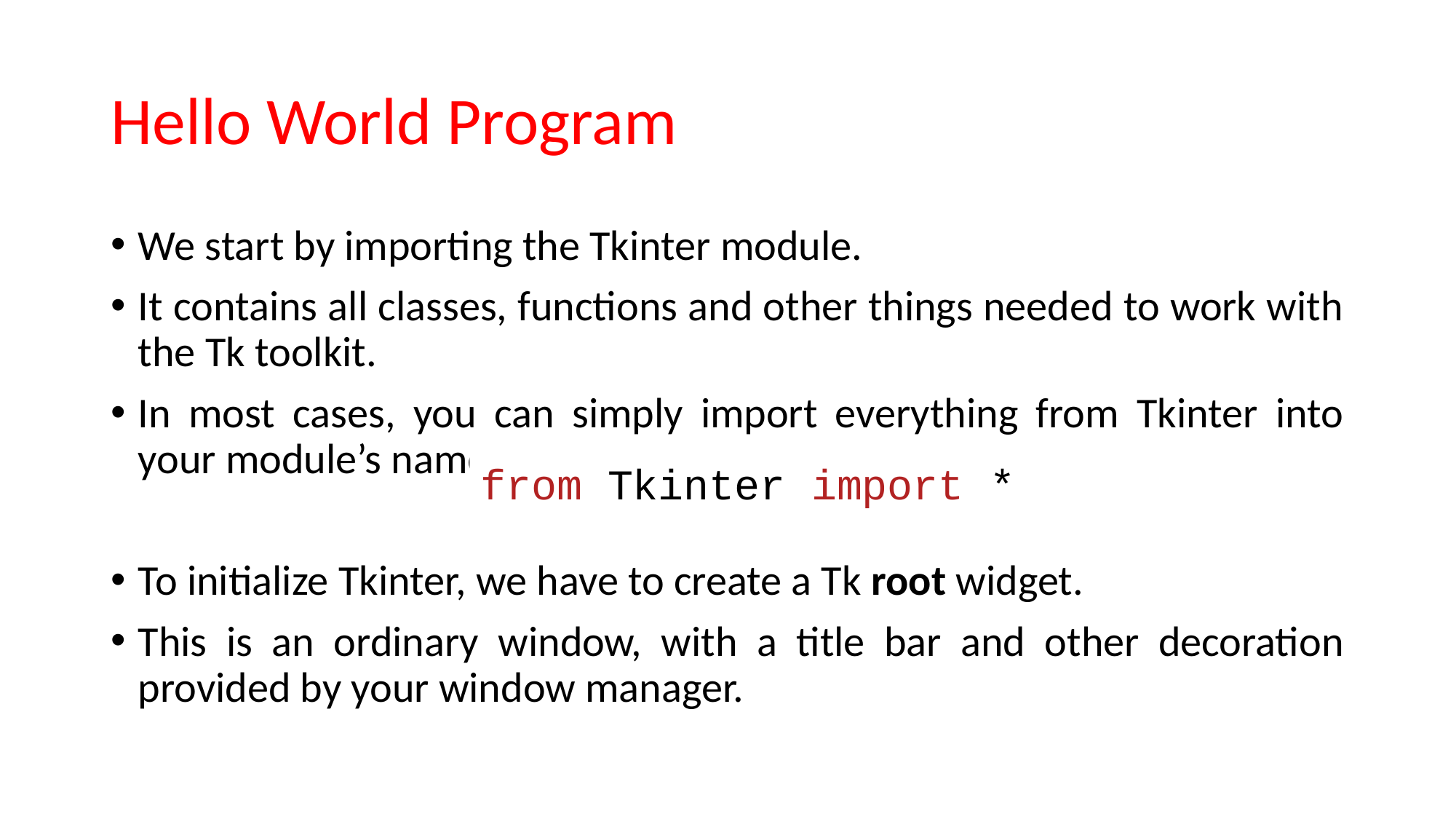

# Hello World Program
We start by importing the Tkinter module.
It contains all classes, functions and other things needed to work with the Tk toolkit.
In most cases, you can simply import everything from Tkinter into your module’s namespace:

To initialize Tkinter, we have to create a Tk root widget.
This is an ordinary window, with a title bar and other decoration provided by your window manager.

from Tkinter import *